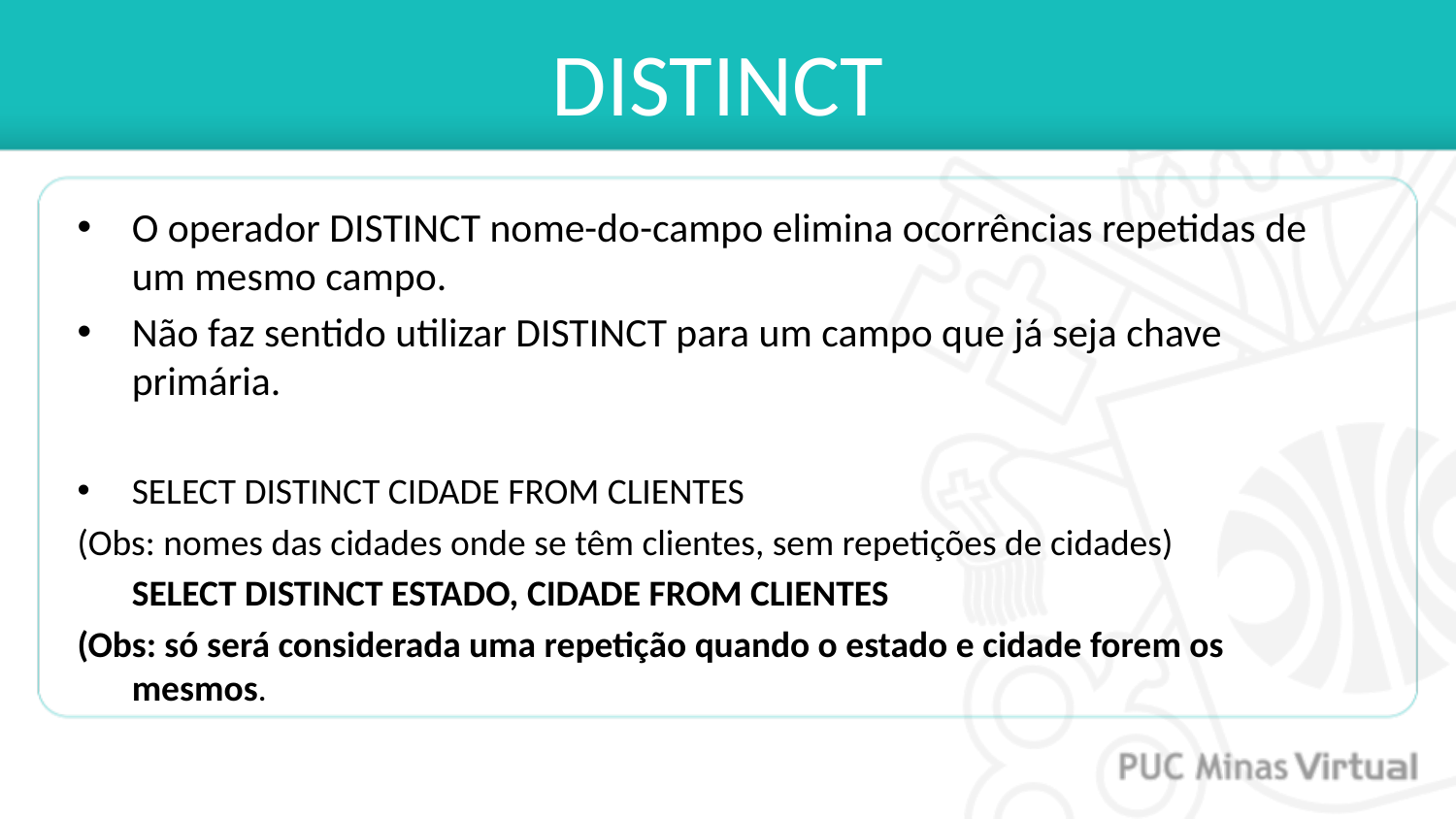

# DISTINCT
O operador DISTINCT nome-do-campo elimina ocorrências repetidas de um mesmo campo.
Não faz sentido utilizar DISTINCT para um campo que já seja chave primária.

SELECT DISTINCT CIDADE FROM CLIENTES
(Obs: nomes das cidades onde se têm clientes, sem repetições de cidades)
	SELECT DISTINCT ESTADO, CIDADE FROM CLIENTES
(Obs: só será considerada uma repetição quando o estado e cidade forem os mesmos.